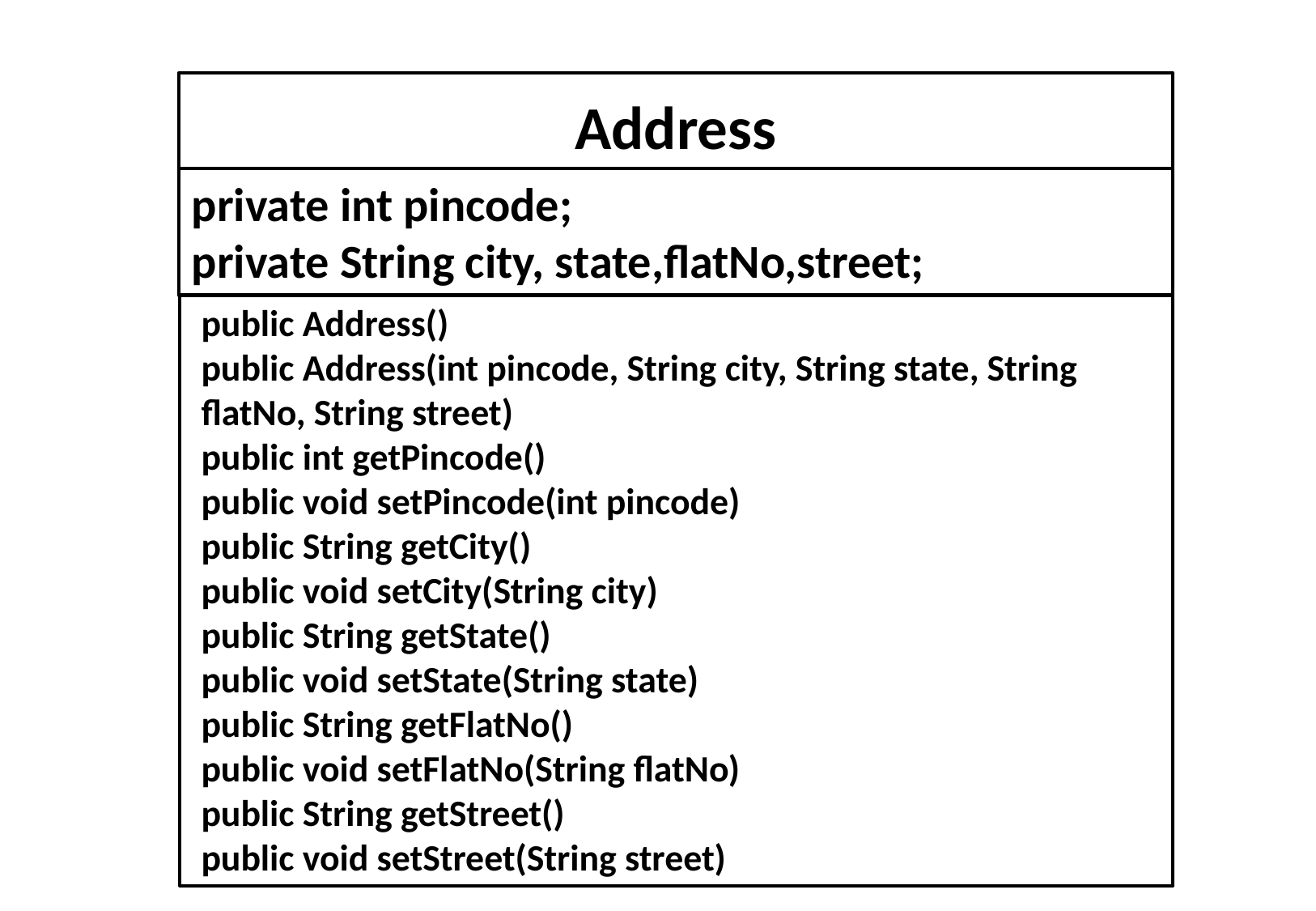

Address

private int pincode;
private String city, state,flatNo,street;
public Address()
public Address(int pincode, String city, String state, String flatNo, String street)
public int getPincode()
public void setPincode(int pincode)
public String getCity()
public void setCity(String city)
public String getState()
public void setState(String state)
public String getFlatNo()
public void setFlatNo(String flatNo)
public String getStreet()
public void setStreet(String street)